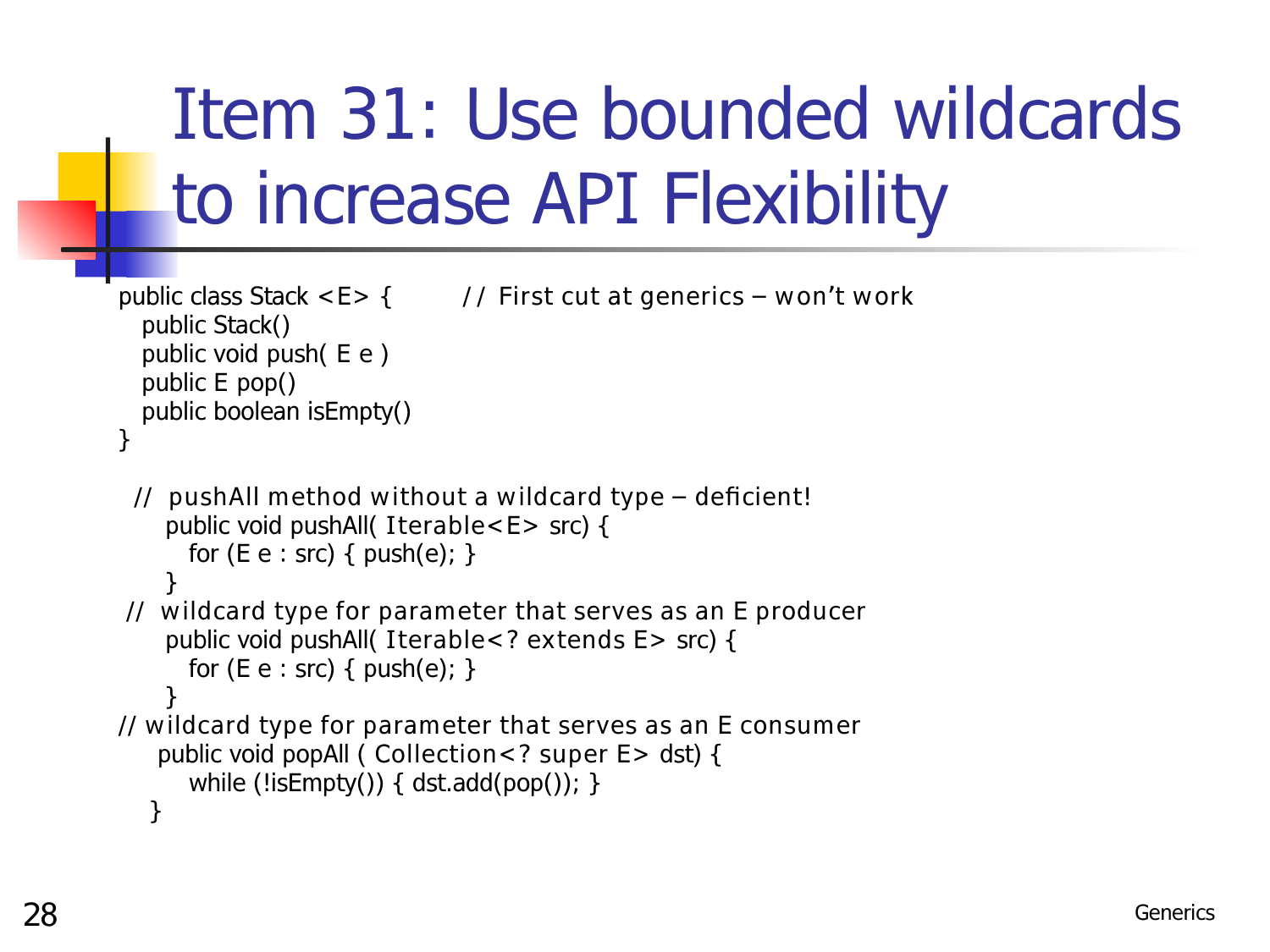

# Item 31: Use bounded wildcards to increase API Flexibility
public class Stack <E> {         // First cut at generics – won’t work
   public Stack()
   public void push( E e )
   public E pop()
   public boolean isEmpty()
}

  //  pushAll method without a wildcard type – deficient!
      public void pushAll( Iterable<E> src) {
         for (E e : src) { push(e); }
      }
 //  wildcard type for parameter that serves as an E producer
      public void pushAll( Iterable<? extends E> src) {
         for (E e : src) { push(e); }
      }
// wildcard type for parameter that serves as an E consumer
     public void popAll ( Collection<? super E> dst) {
         while (!isEmpty()) { dst.add(pop()); }
    }